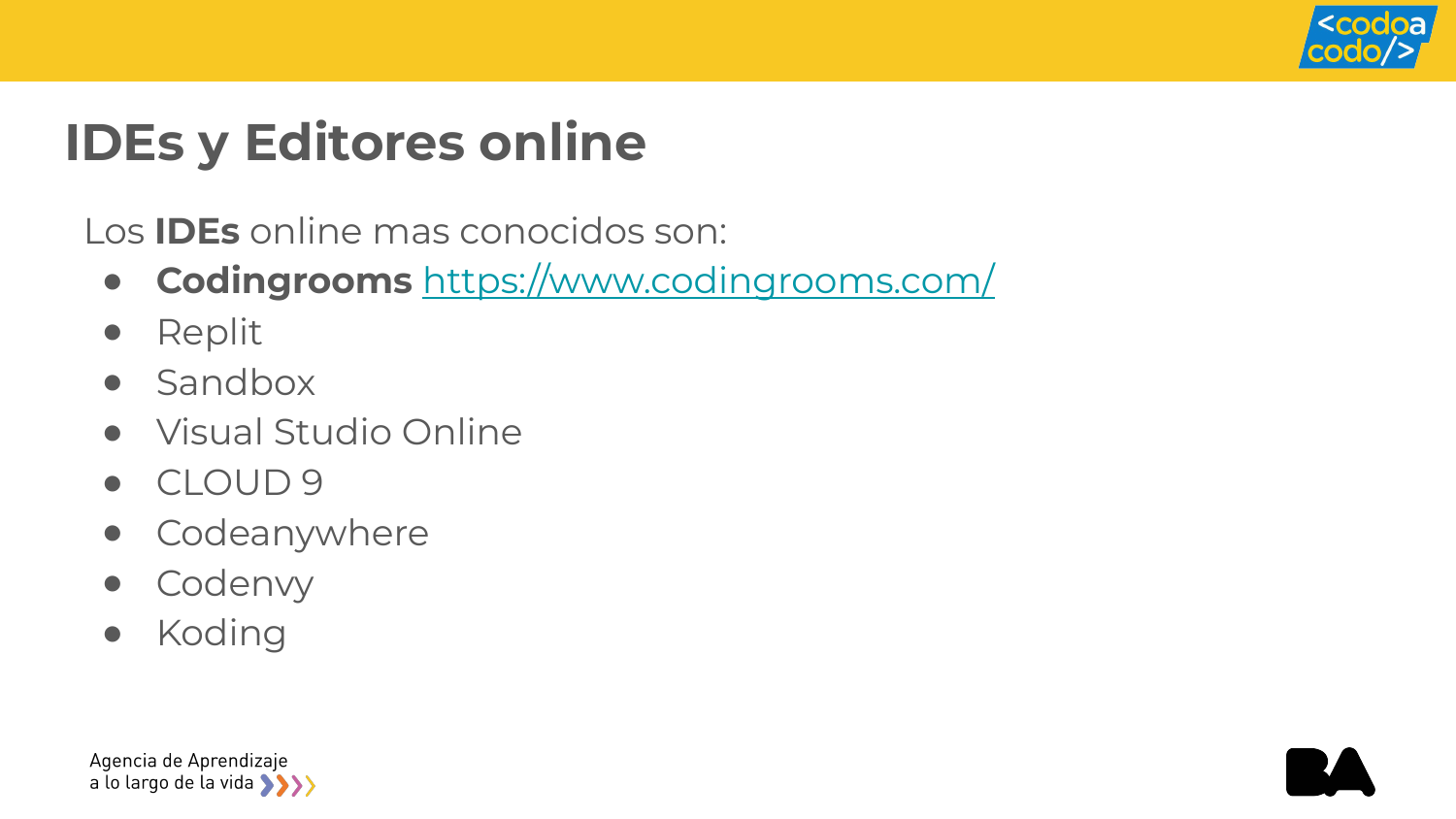

# IDEs y Editores online
Los IDEs online mas conocidos son:
Codingrooms https://www.codingrooms.com/
Replit
Sandbox
Visual Studio Online
CLOUD 9
Codeanywhere
Codenvy
Koding